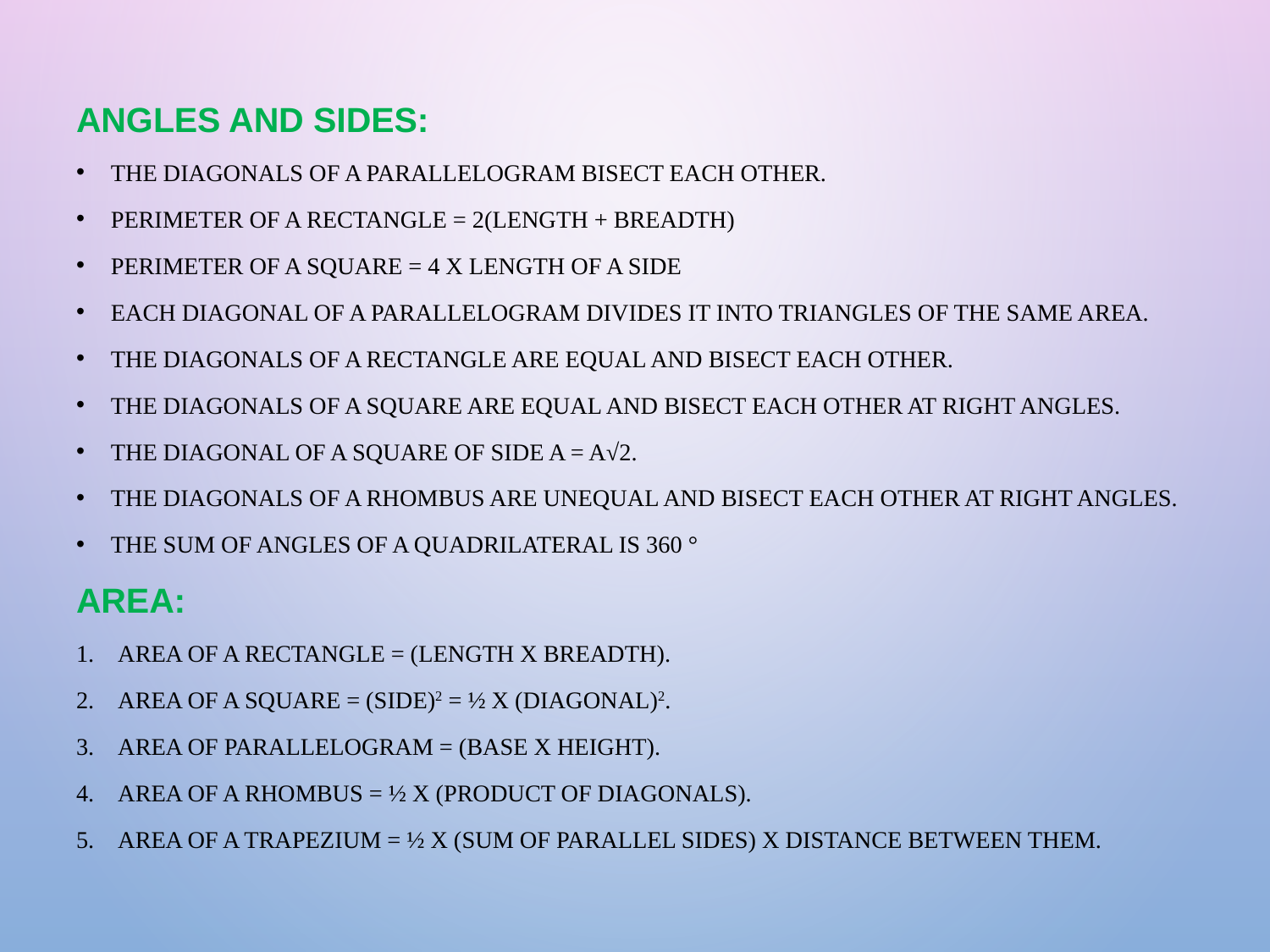

Angles and Sides:
The diagonals of a parallelogram bisect each other.
Perimeter of a rectangle = 2(Length + Breadth)
Perimeter of a square = 4 x length of a side
Each diagonal of a parallelogram divides it into triangles of the same area.
The diagonals of a rectangle are equal and bisect each other.
The diagonals of a square are equal and bisect each other at right angles.
The diagonal of a square of side a = a√2.
The diagonals of a rhombus are unequal and bisect each other at right angles.
The sum of angles of a quadrilateral is 360 °
Area:
1.    Area of a rectangle = (Length x Breadth).
2.    Area of a square = (side)2 = ½ x (diagonal)2.
3.    Area of parallelogram = (Base x Height).
4.    Area of a rhombus = ½ x (Product of diagonals).
5.    Area of a trapezium = ½ x (sum of parallel sides) x distance between them.